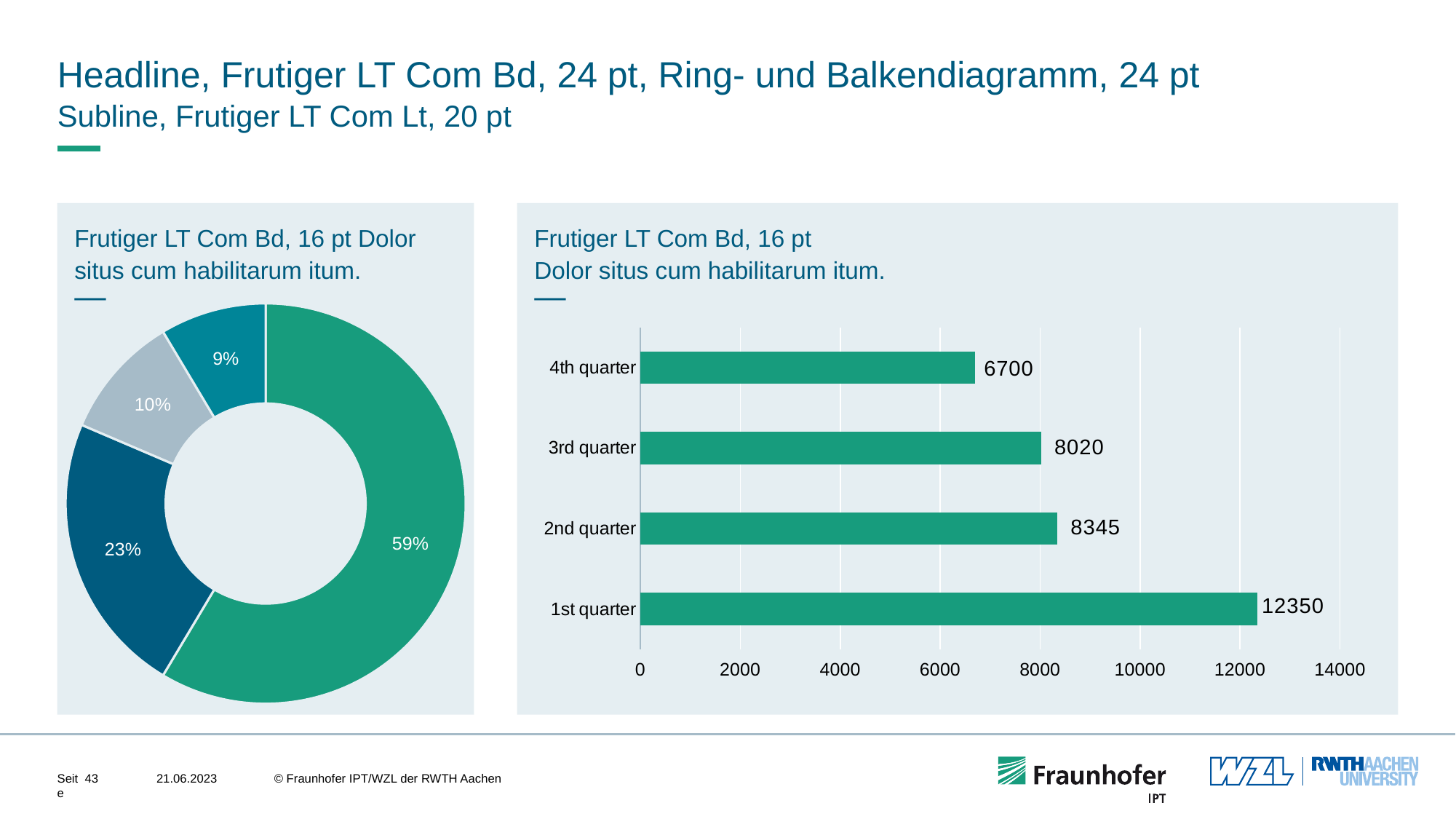

# Headline, Frutiger LT Com Bd, 24 pt, Ring- und Balkendiagramm, 24 pt
Subline, Frutiger LT Com Lt, 20 pt
Frutiger LT Com Bd, 16 pt Dolor situs cum habilitarum itum.
—
Frutiger LT Com Bd, 16 pt
Dolor situs cum habilitarum itum.
—

### Chart

| Category | Verkauf |
|---|---|
| 1. Quartal | 8.2 |
| 2. Quartal | 3.2 |
| 3. Quartal | 1.4 |
| 4. Quartal | 1.2 |

### Chart

| Category | Sales |
|---|---|
| 1st quarter | 12350.0 |
| 2nd quarter | 8345.0 |
| 3rd quarter | 8020.0 |
| 4th quarter | 6700.0 |
43
21.06.2023
© Fraunhofer IPT/WZL der RWTH Aachen